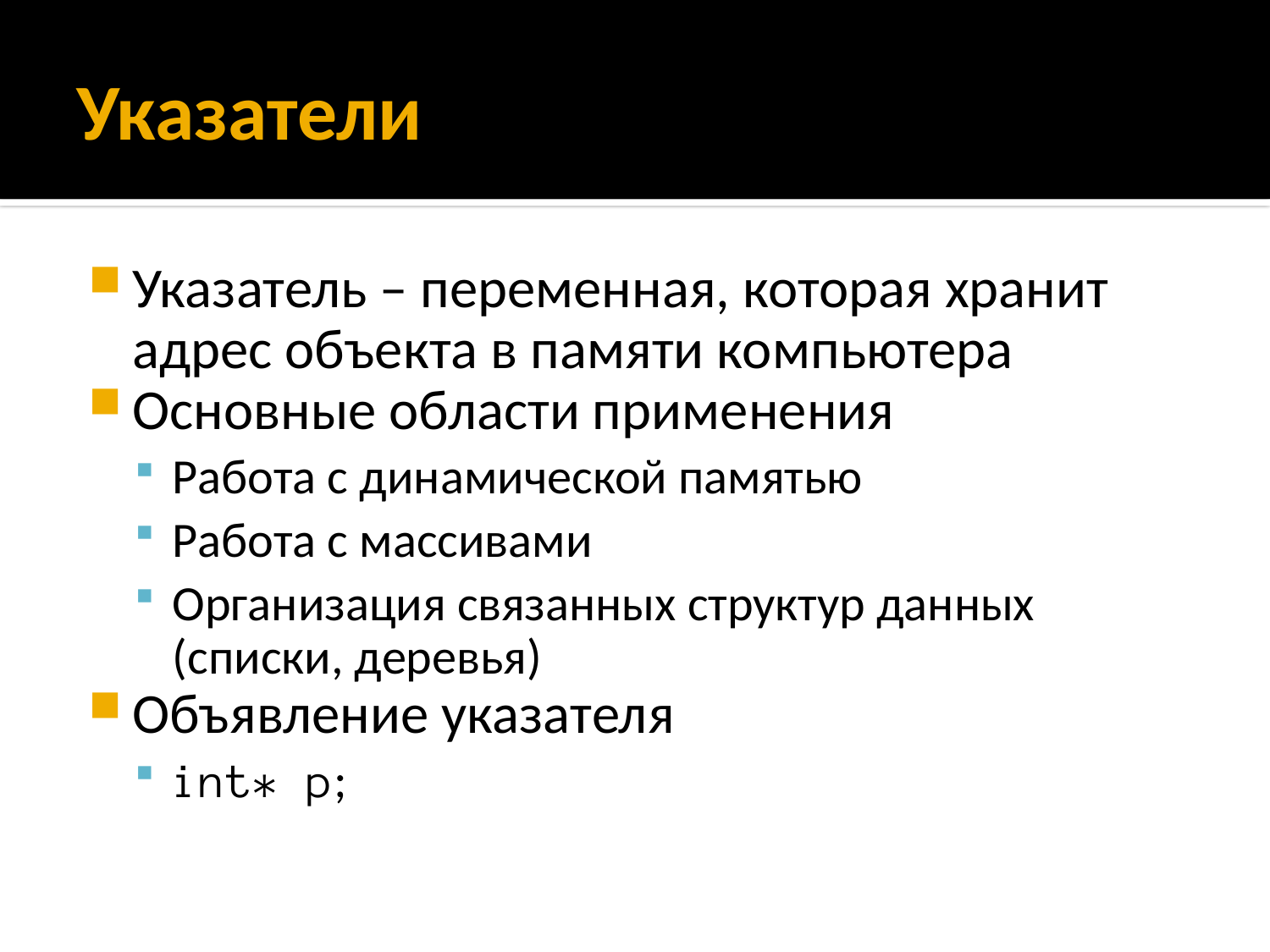

# Указатели
Указатель – переменная, которая хранит адрес объекта в памяти компьютера
Основные области применения
Работа с динамической памятью
Работа с массивами
Организация связанных структур данных (списки, деревья)
Объявление указателя
int* p;